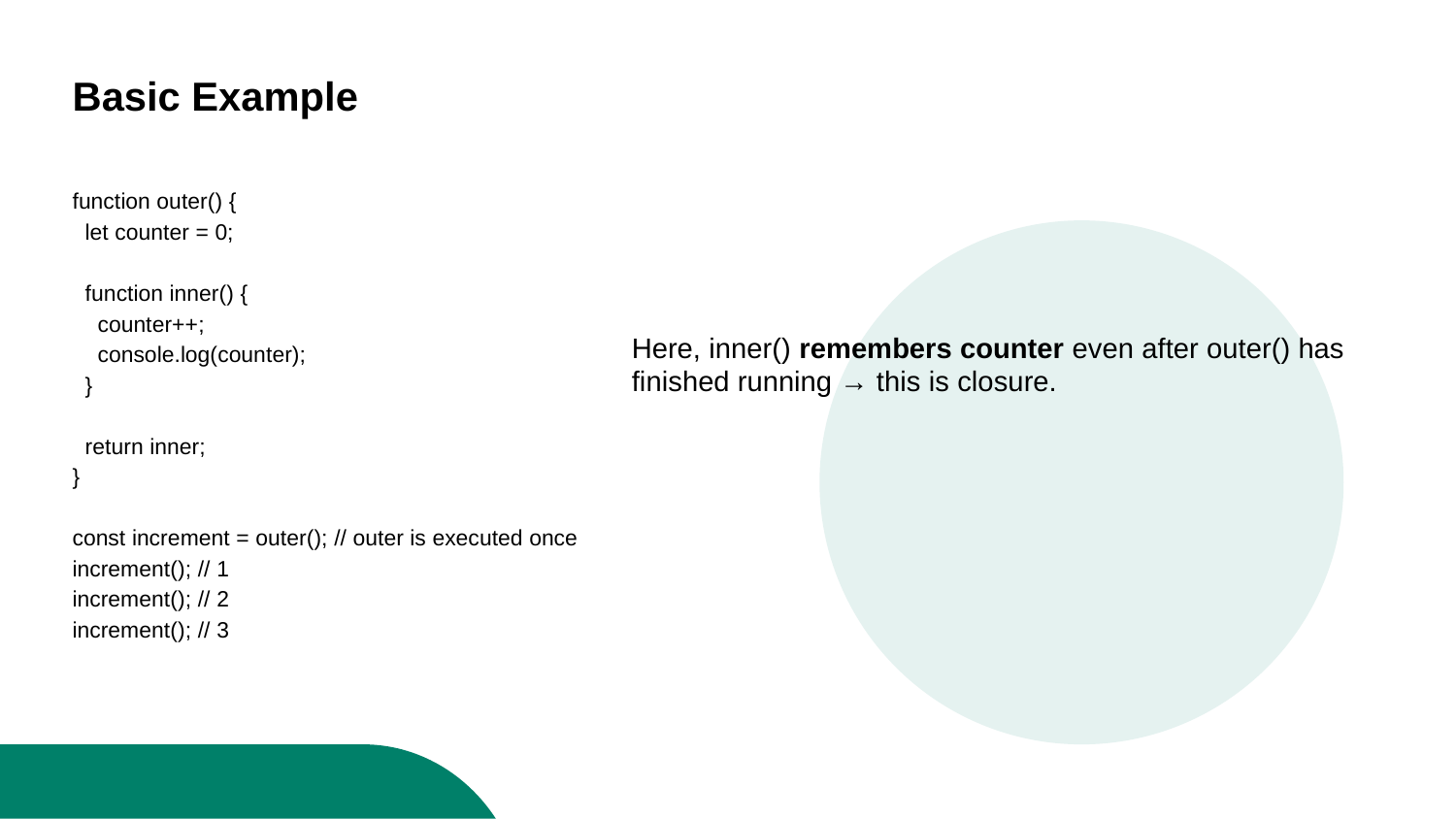

# Basic Example
function outer() {
  let counter = 0;

  function inner() {
    counter++;
    console.log(counter);
  }

  return inner;
}

const increment = outer(); // outer is executed once
increment(); // 1
increment(); // 2
increment(); // 3

Here, inner() remembers counter even after outer() has finished running → this is closure.